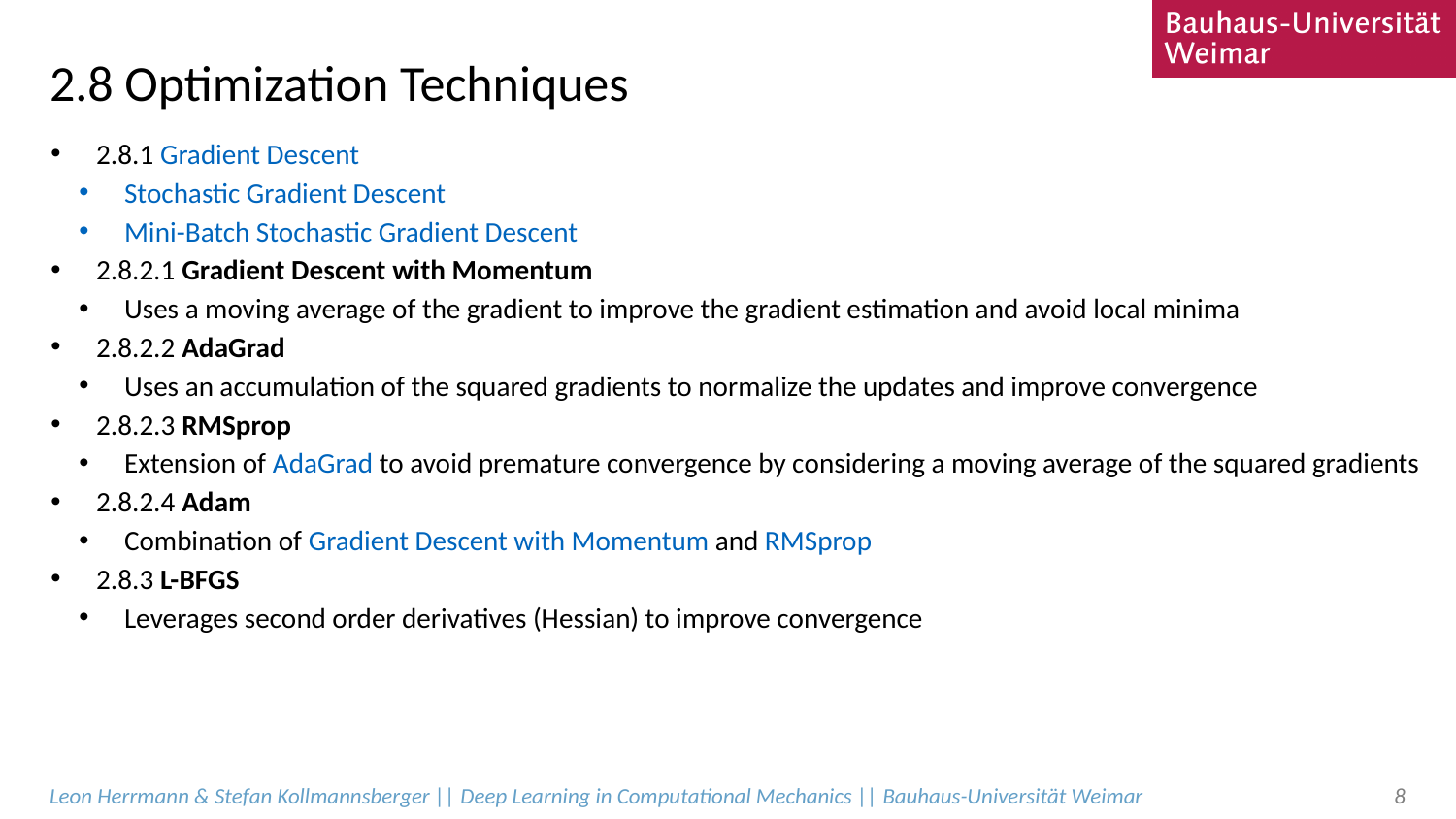

# 2.8 Optimization Techniques
2.8.1 Gradient Descent
Stochastic Gradient Descent
Mini-Batch Stochastic Gradient Descent
2.8.2.1 Gradient Descent with Momentum
Uses a moving average of the gradient to improve the gradient estimation and avoid local minima
2.8.2.2 AdaGrad
Uses an accumulation of the squared gradients to normalize the updates and improve convergence
2.8.2.3 RMSprop
Extension of AdaGrad to avoid premature convergence by considering a moving average of the squared gradients
2.8.2.4 Adam
Combination of Gradient Descent with Momentum and RMSprop
2.8.3 L-BFGS
Leverages second order derivatives (Hessian) to improve convergence
Leon Herrmann & Stefan Kollmannsberger || Deep Learning in Computational Mechanics || Bauhaus-Universität Weimar
8